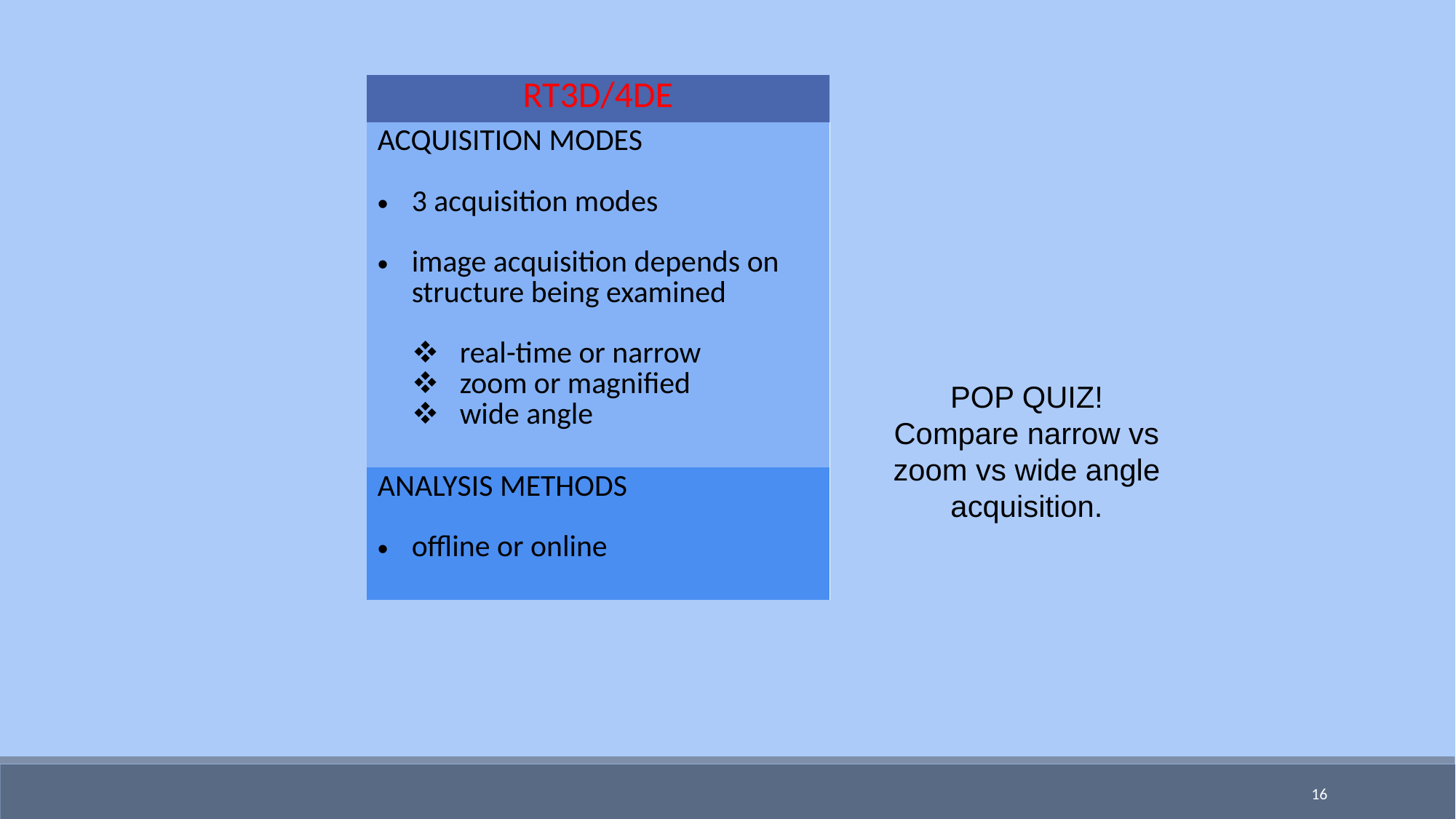

| RT3D/4DE |
| --- |
| ACQUISITION MODES 3 acquisition modes image acquisition depends on structure being examined   real-time or narrow zoom or magnified wide angle |
| ANALYSIS METHODS offline or online |

POP QUIZ!
Compare narrow vs zoom vs wide angle acquisition.

16